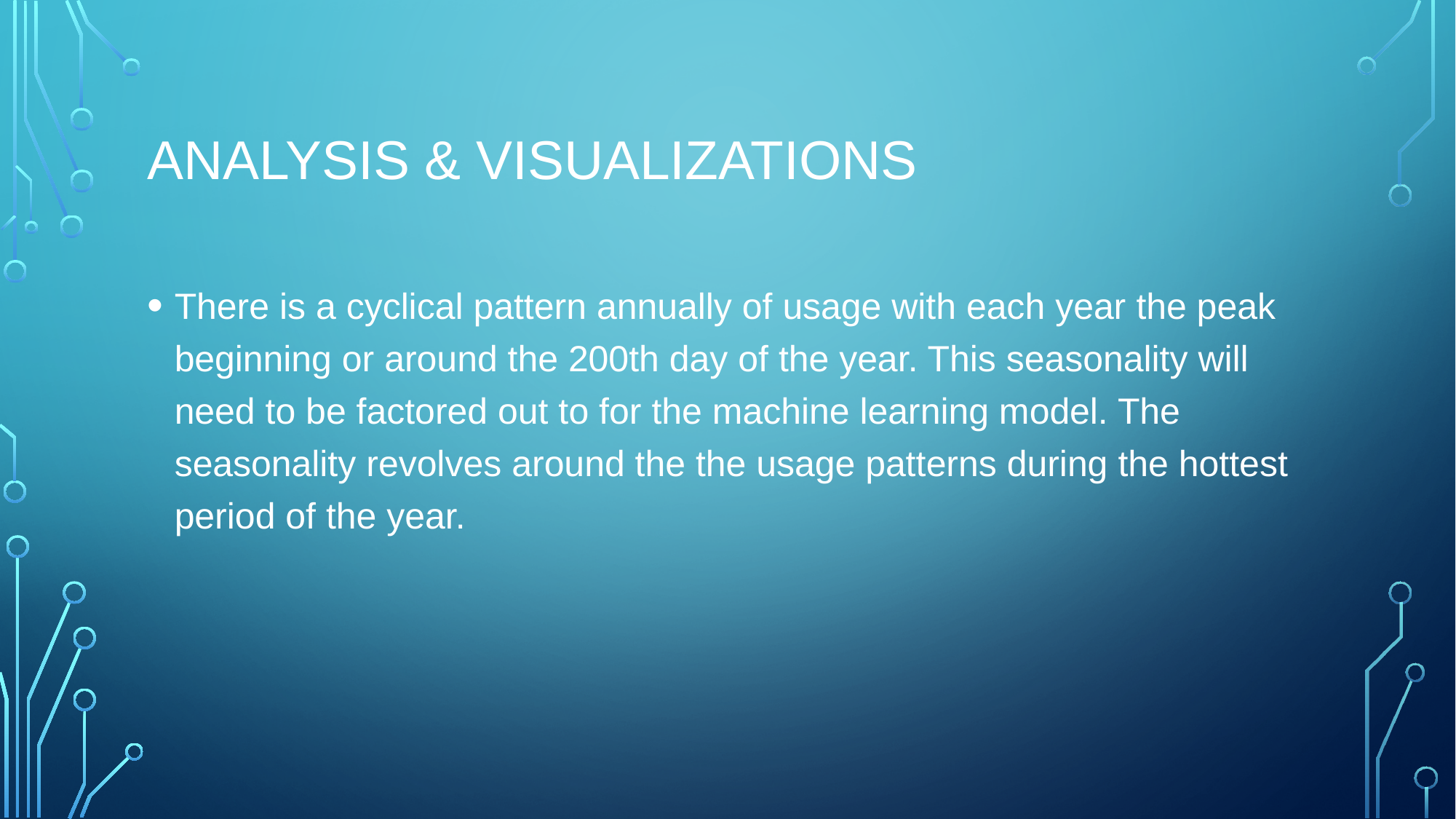

# Analysis & Visualizations
There is a cyclical pattern annually of usage with each year the peak beginning or around the 200th day of the year. This seasonality will need to be factored out to for the machine learning model. The seasonality revolves around the the usage patterns during the hottest period of the year.